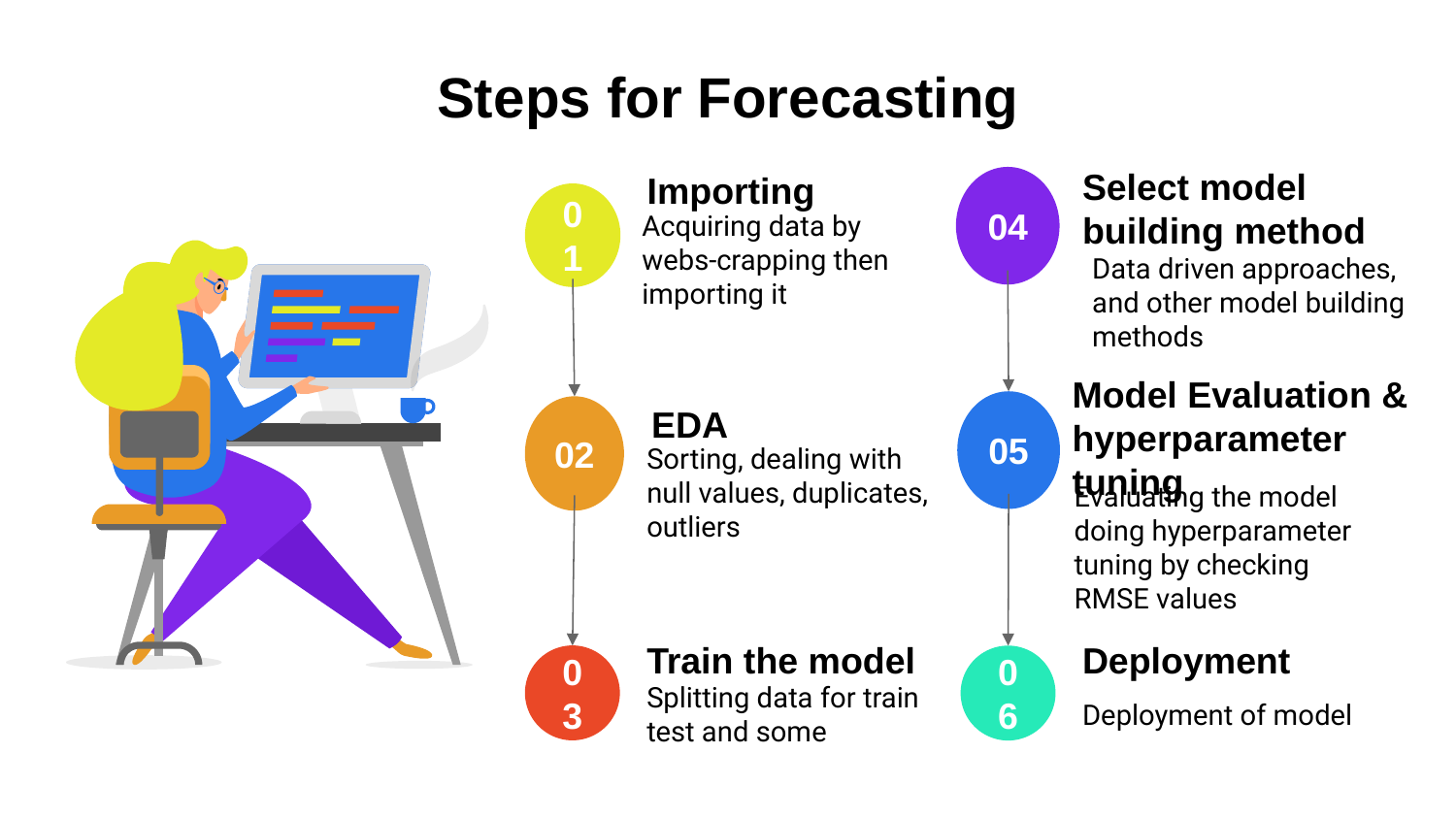

# Steps for Forecasting
Select model building method
Data driven approaches, and other model building methods
04
Importing
Acquiring data by webs-crapping then importing it
01

Model Evaluation & hyperparameter tuning
Evaluating the model doing hyperparameter tuning by checking RMSE values
05
02
EDA
Sorting, dealing with null values, duplicates, outliers
Train the model
Splitting data for train test and some
03
Deployment
Deployment of model
06